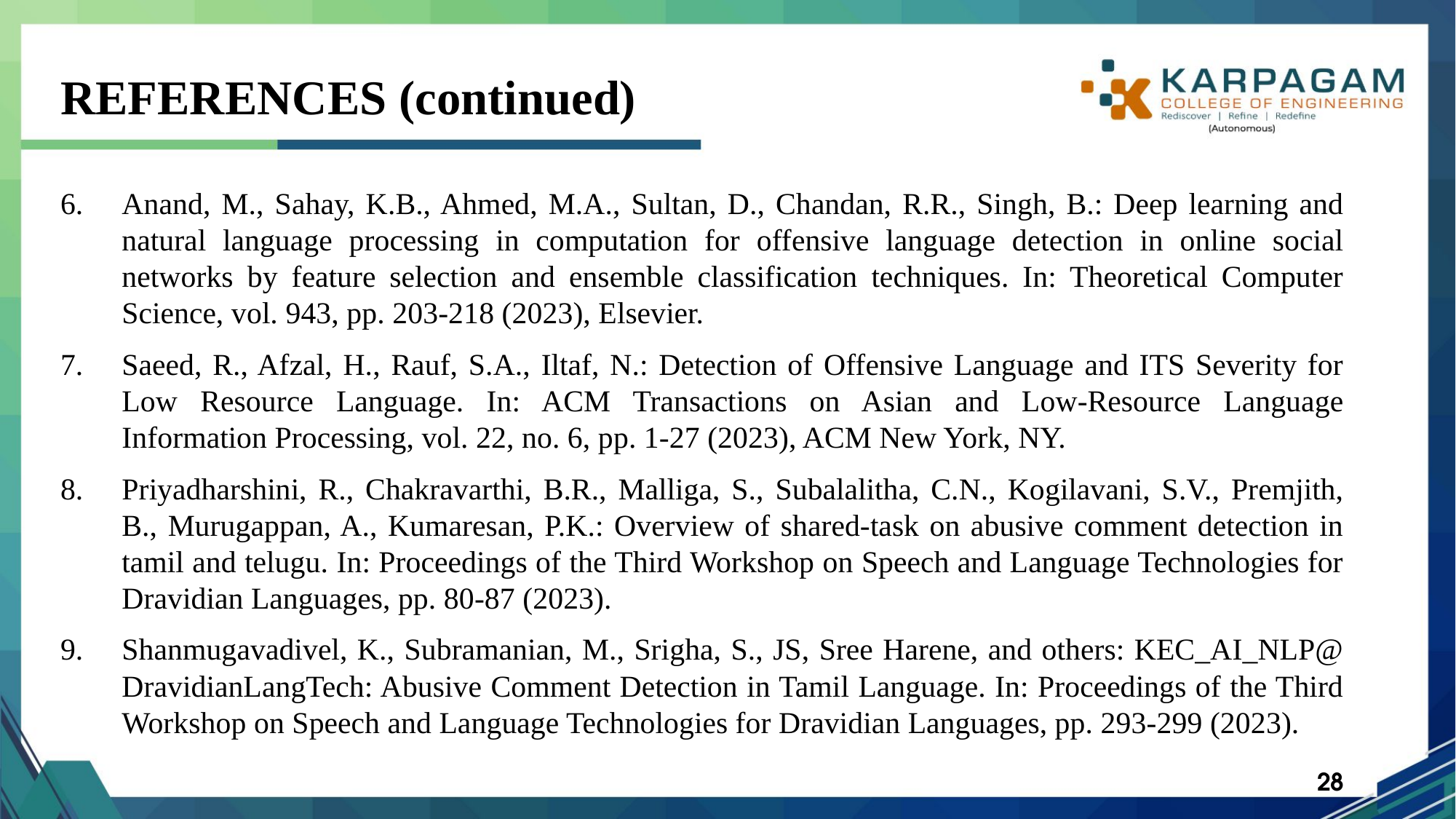

# REFERENCES (continued)
Anand, M., Sahay, K.B., Ahmed, M.A., Sultan, D., Chandan, R.R., Singh, B.: Deep learning and natural language processing in computation for offensive language detection in online social networks by feature selection and ensemble classification techniques. In: Theoretical Computer Science, vol. 943, pp. 203-218 (2023), Elsevier.
Saeed, R., Afzal, H., Rauf, S.A., Iltaf, N.: Detection of Offensive Language and ITS Severity for Low Resource Language. In: ACM Transactions on Asian and Low-Resource Language Information Processing, vol. 22, no. 6, pp. 1-27 (2023), ACM New York, NY.
Priyadharshini, R., Chakravarthi, B.R., Malliga, S., Subalalitha, C.N., Kogilavani, S.V., Premjith, B., Murugappan, A., Kumaresan, P.K.: Overview of shared-task on abusive comment detection in tamil and telugu. In: Proceedings of the Third Workshop on Speech and Language Technologies for Dravidian Languages, pp. 80-87 (2023).
Shanmugavadivel, K., Subramanian, M., Srigha, S., JS, Sree Harene, and others: KEC_AI_NLP@ DravidianLangTech: Abusive Comment Detection in Tamil Language. In: Proceedings of the Third Workshop on Speech and Language Technologies for Dravidian Languages, pp. 293-299 (2023).
28